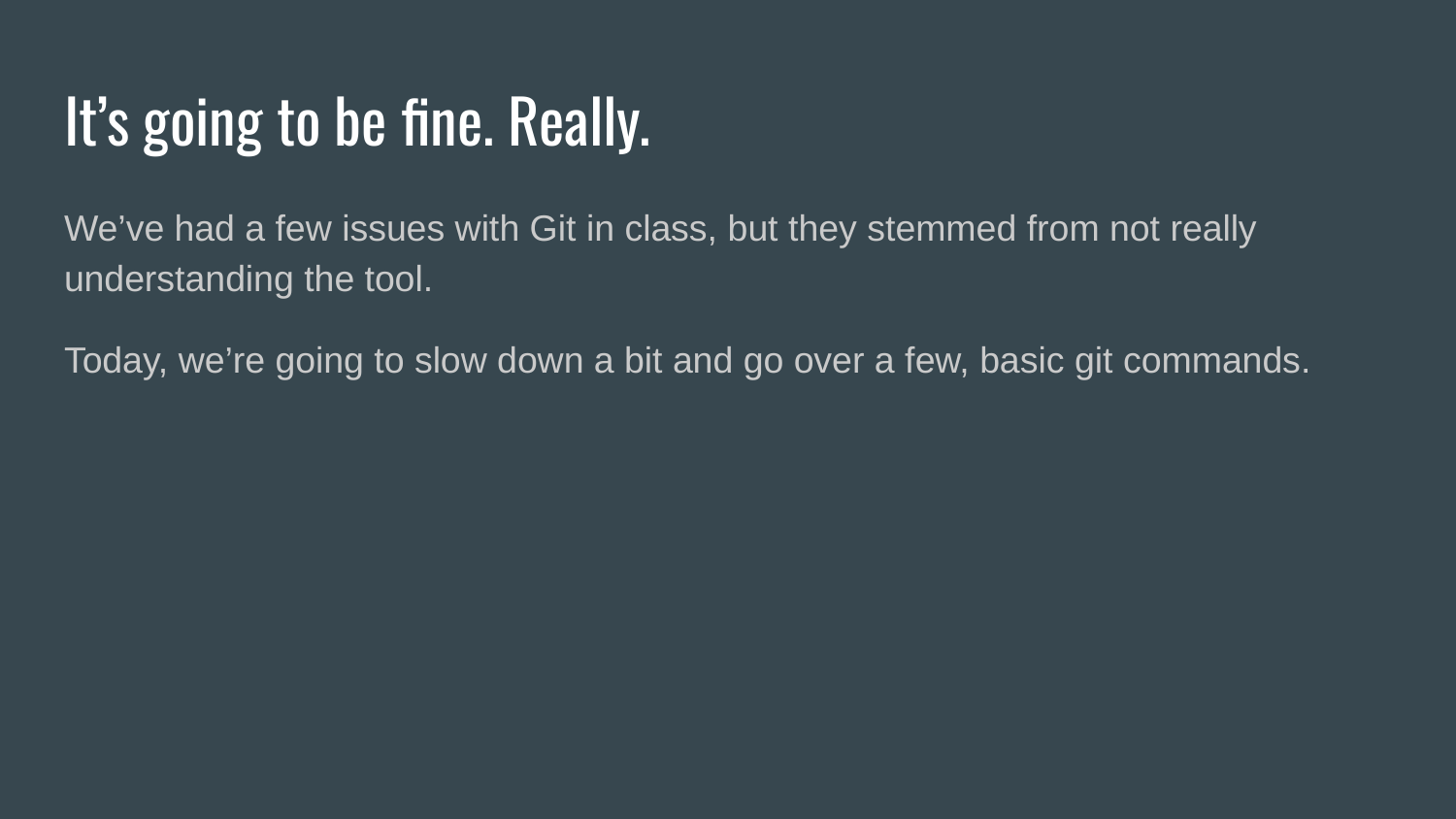

# It’s going to be fine. Really.
We’ve had a few issues with Git in class, but they stemmed from not really understanding the tool.
Today, we’re going to slow down a bit and go over a few, basic git commands.